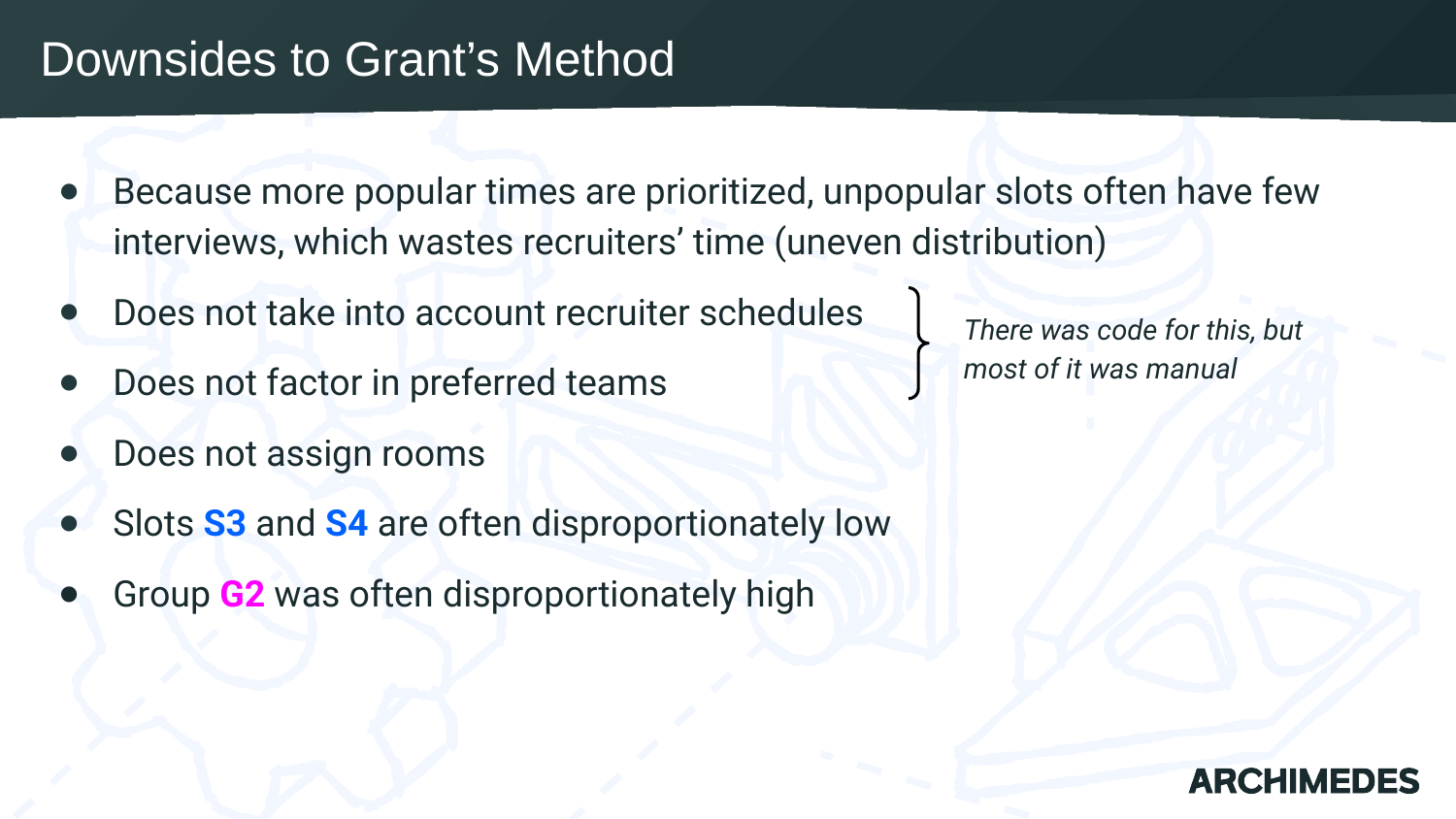

# Downsides to Grant’s Method
Because more popular times are prioritized, unpopular slots often have few interviews, which wastes recruiters’ time (uneven distribution)
Does not take into account recruiter schedules
Does not factor in preferred teams
Does not assign rooms
Slots S3 and S4 are often disproportionately low
Group G2 was often disproportionately high

There was code for this, but most of it was manual